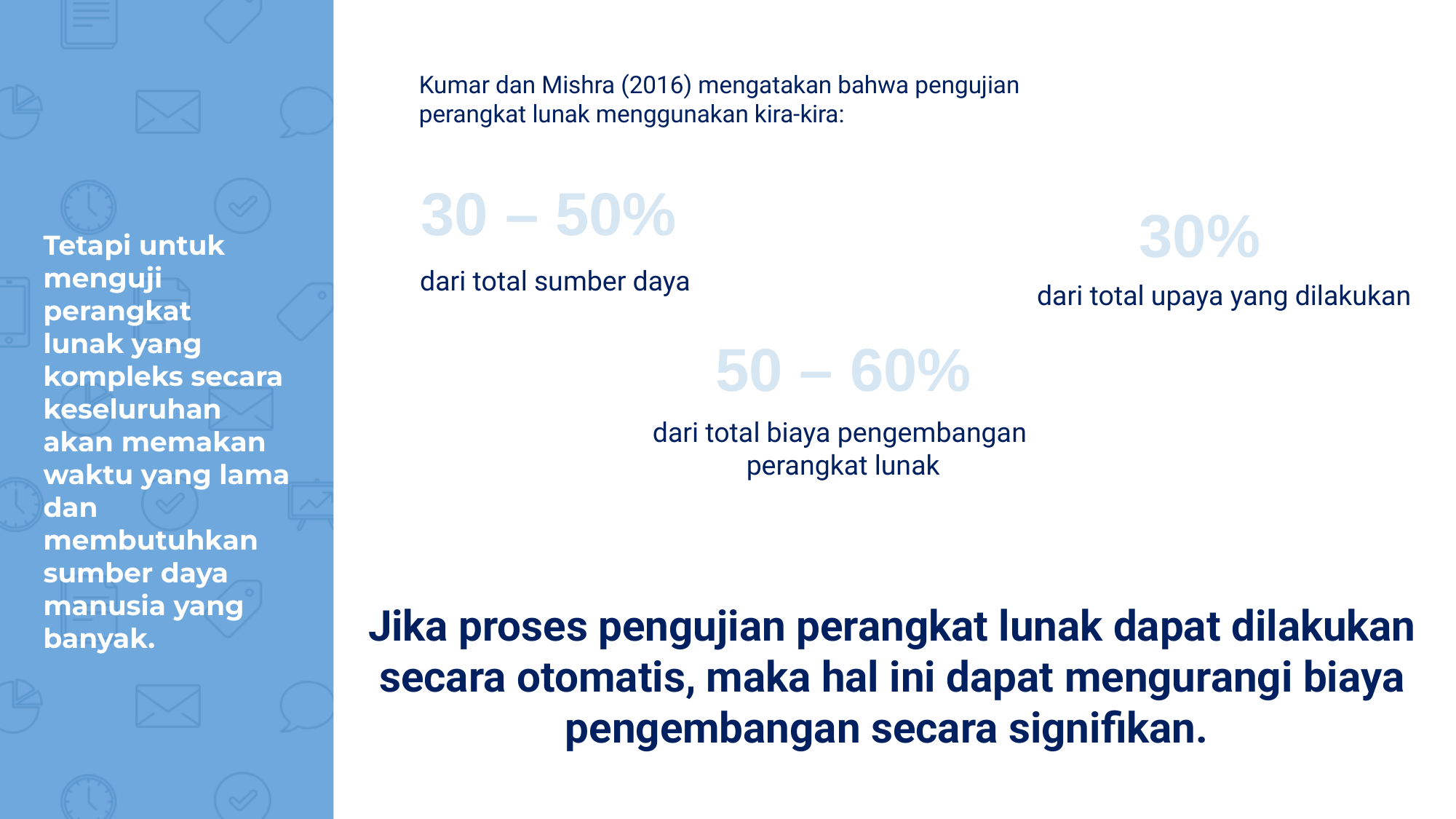

Kumar dan Mishra (2016) mengatakan bahwa pengujian perangkat lunak menggunakan kira-kira:
30 – 50%
30%
# Tetapi untuk menguji perangkat lunak yang kompleks secara keseluruhan akan memakan waktu yang lama dan membutuhkan sumber daya manusia yang banyak.
dari total sumber daya
dari total upaya yang dilakukan
50 – 60%
dari total biaya pengembangan
perangkat lunak
Jika proses pengujian perangkat lunak dapat dilakukan secara otomatis, maka hal ini dapat mengurangi biaya pengembangan secara signifikan.